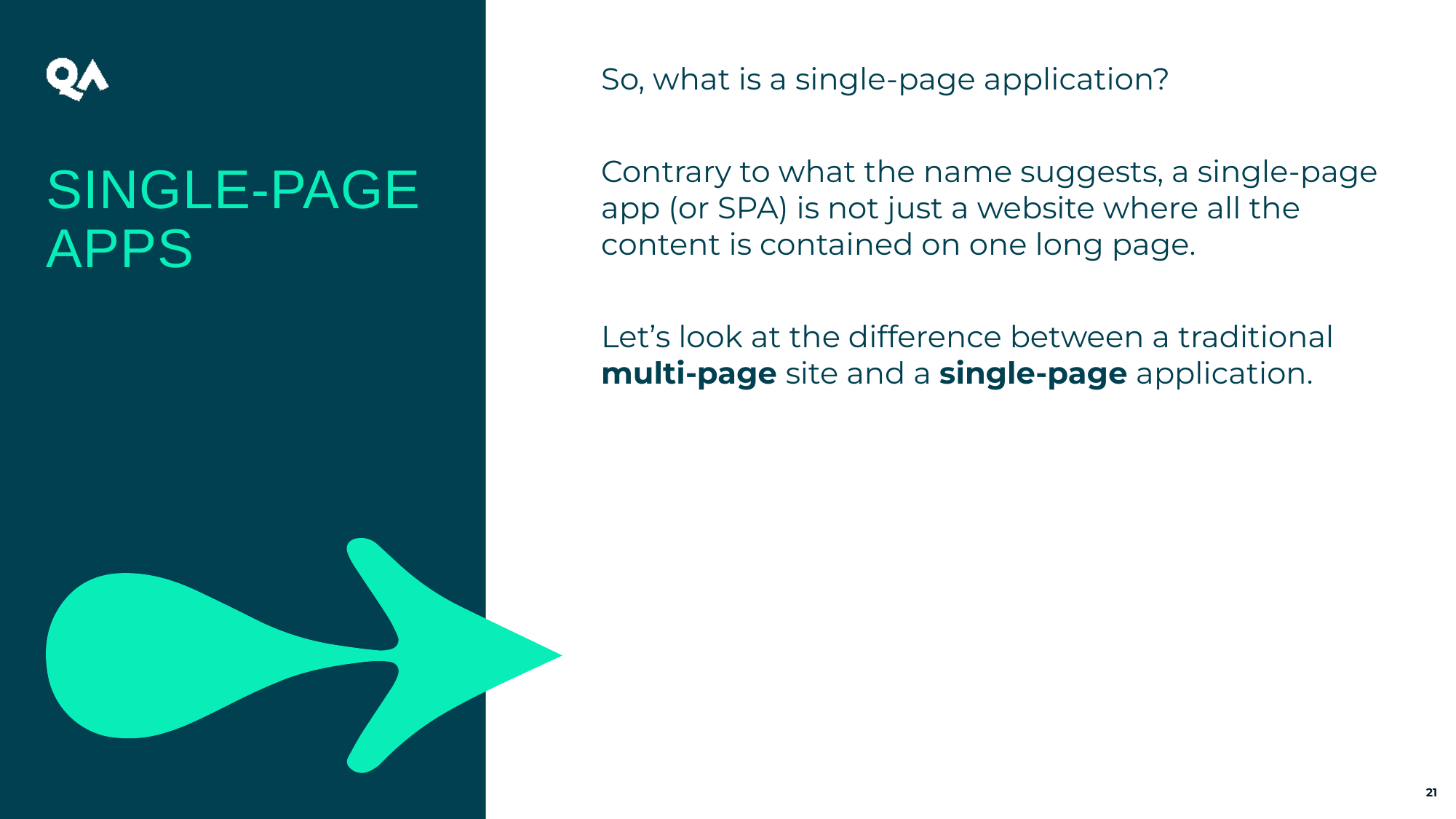

So, what is a single-page application?

Contrary to what the name suggests, a single-page app (or SPA) is not just a website where all the content is contained on one long page.

Let’s look at the difference between a traditional multi-page site and a single-page application.
Single-Page
APPS
21